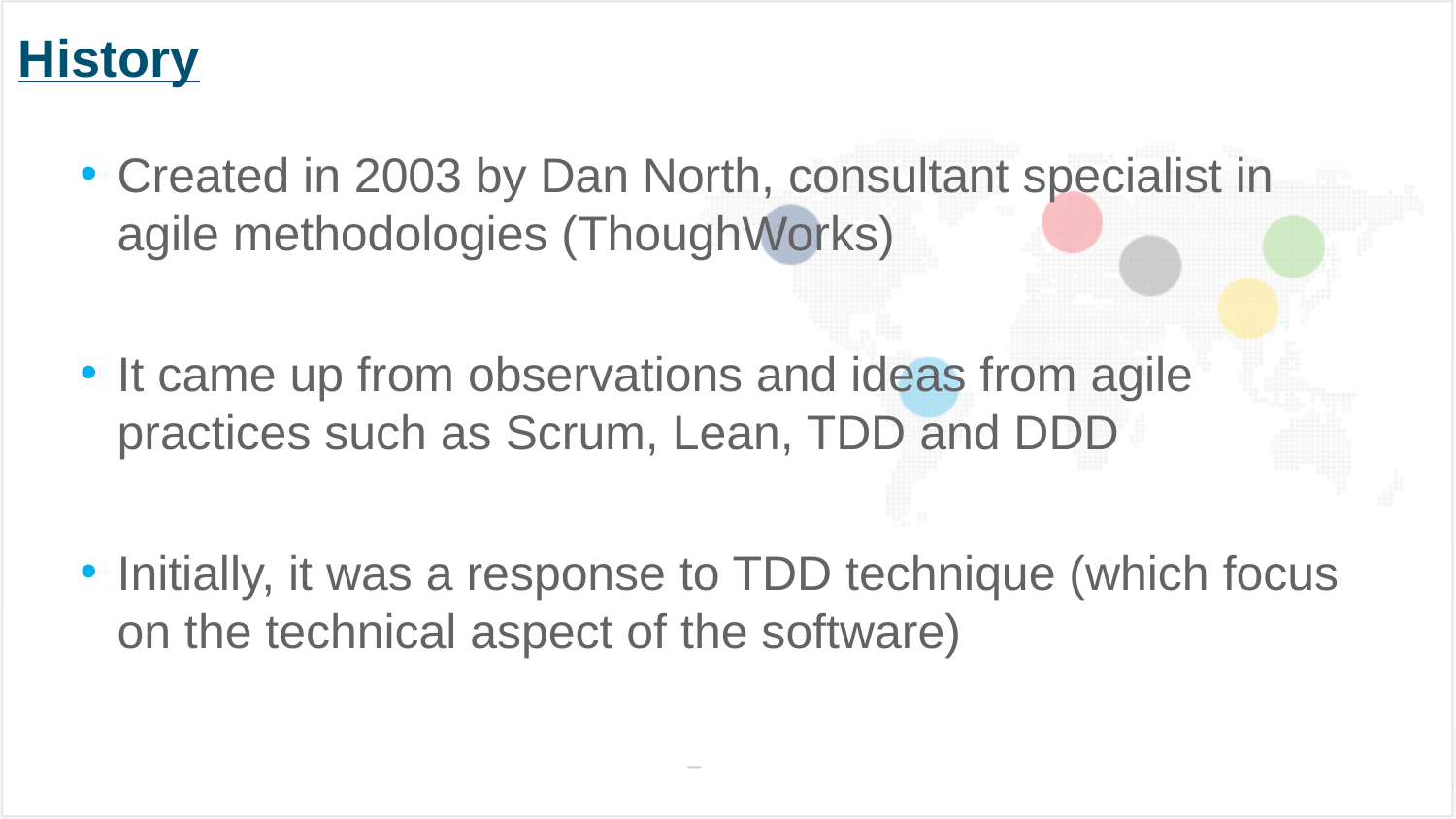

# History
Created in 2003 by Dan North, consultant specialist in agile methodologies (ThoughWorks)

It came up from observations and ideas from agile practices such as Scrum, Lean, TDD and DDD

Initially, it was a response to TDD technique (which focus on the technical aspect of the software)